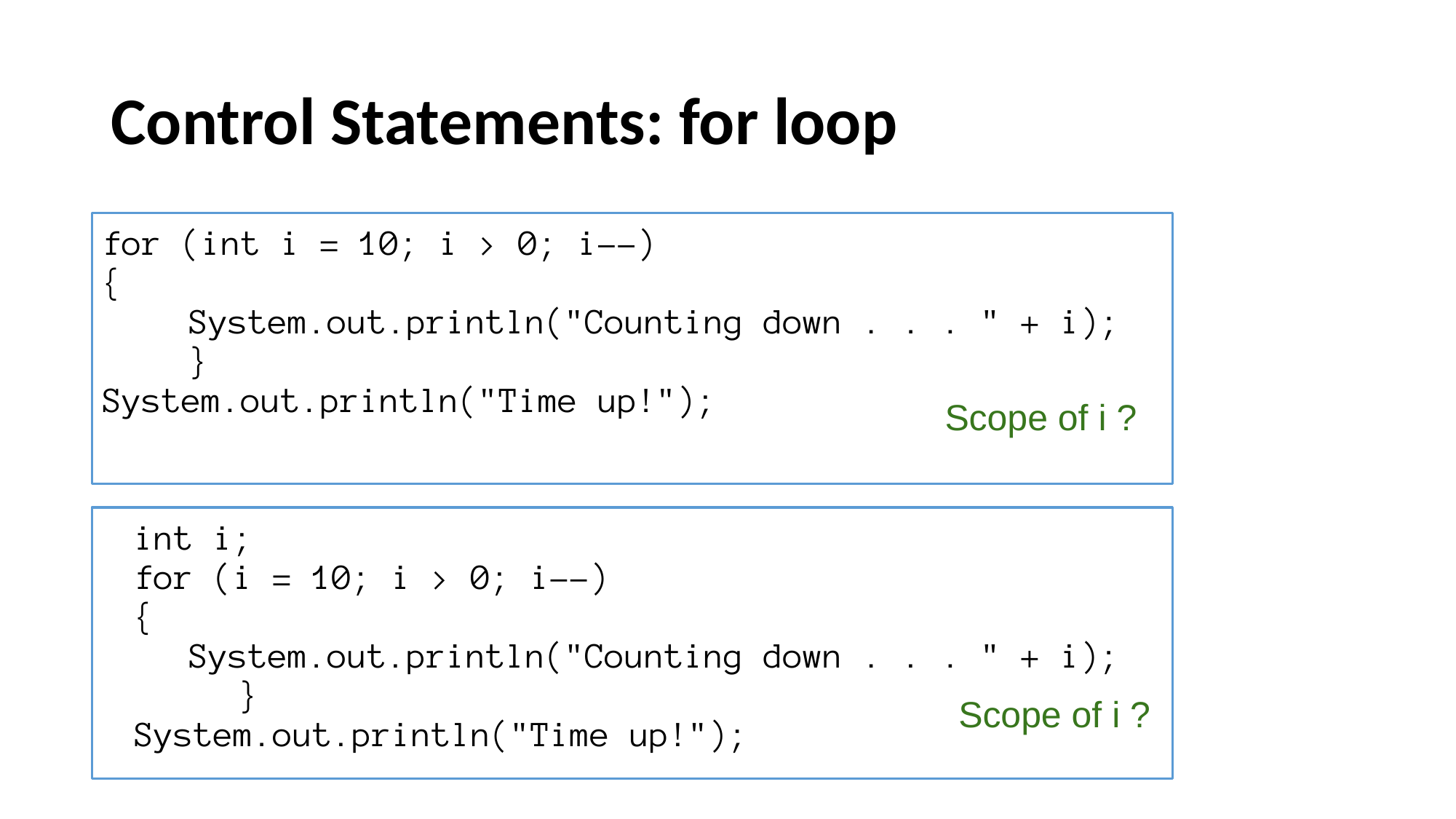

# Control Statements: for loop
for (int i = 10; i > 0; i--)
{
System.out.println("Counting down . . . " + i);
}
System.out.println("Time up!");

Scope of i ?

int i;
for (i = 10; i > 0; i--)
{
System.out.println("Counting down . . . " + i);
}
System.out.println("Time up!");

Scope of i ?